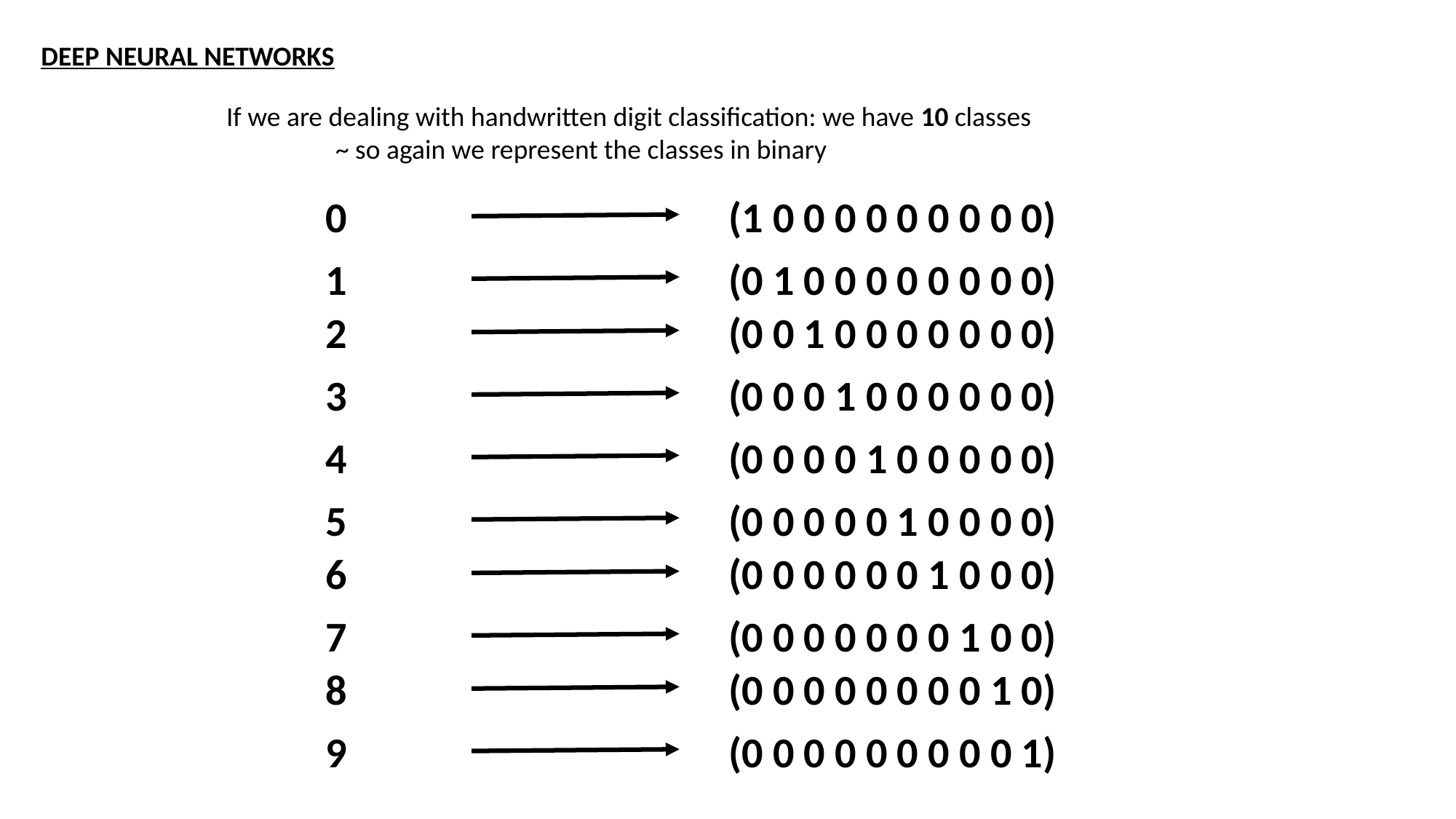

DEEP NEURAL NETWORKS
If we are dealing with handwritten digit classification: we have 10 classes
 	~ so again we represent the classes in binary

0
(1 0 0 0 0 0 0 0 0 0)
1
(0 1 0 0 0 0 0 0 0 0)
2
(0 0 1 0 0 0 0 0 0 0)
3
(0 0 0 1 0 0 0 0 0 0)
4
(0 0 0 0 1 0 0 0 0 0)
5
(0 0 0 0 0 1 0 0 0 0)
6
(0 0 0 0 0 0 1 0 0 0)
7
(0 0 0 0 0 0 0 1 0 0)
8
(0 0 0 0 0 0 0 0 1 0)
9
(0 0 0 0 0 0 0 0 0 1)